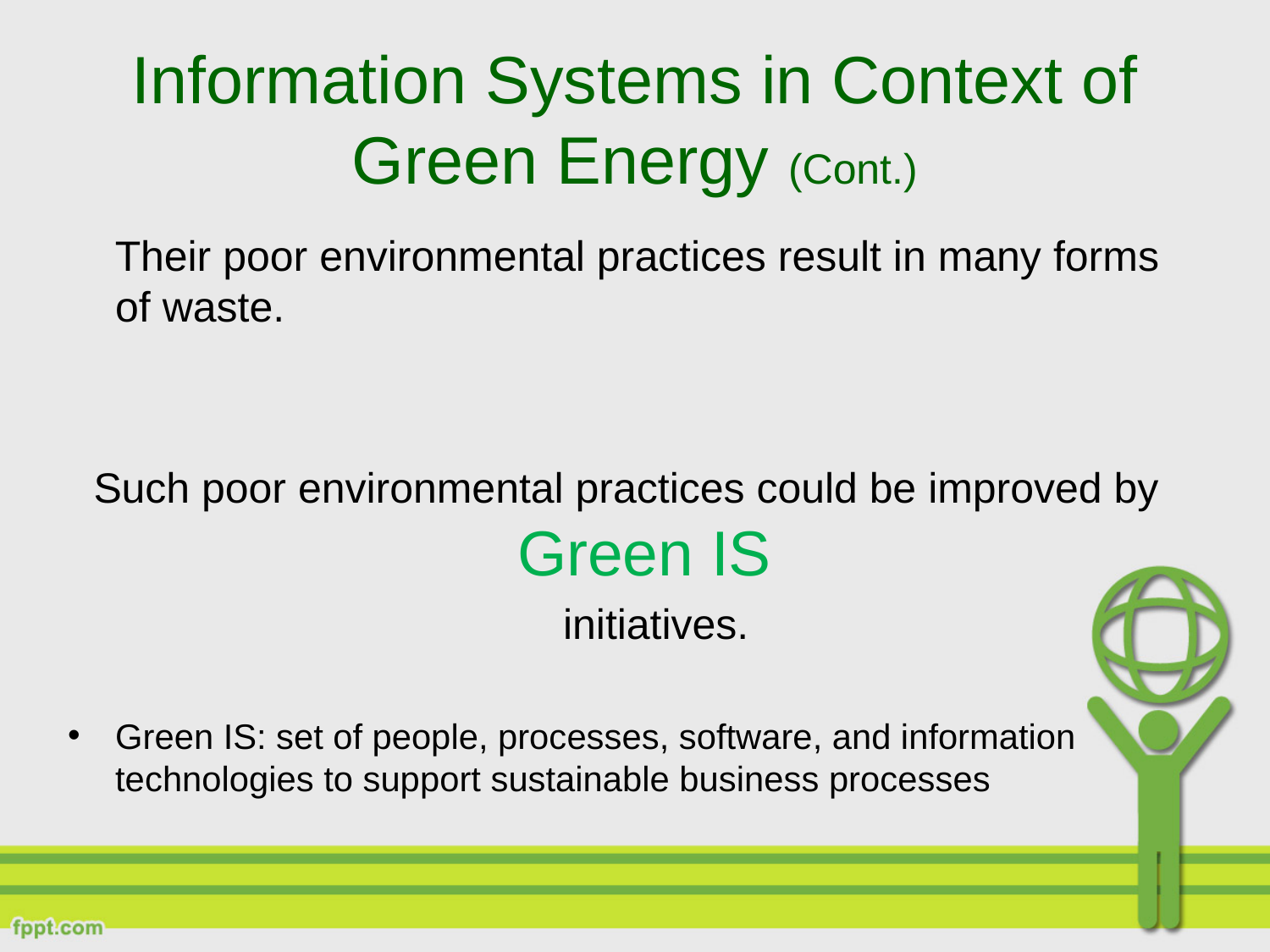

# Information Systems in Context of Green Energy (Cont.)
    Their poor environmental practices result in many forms of waste.

Such poor environmental practices could be improved by Green IS
     initiatives.

Green IS: set of people, processes, software, and information technologies to support sustainable business processes